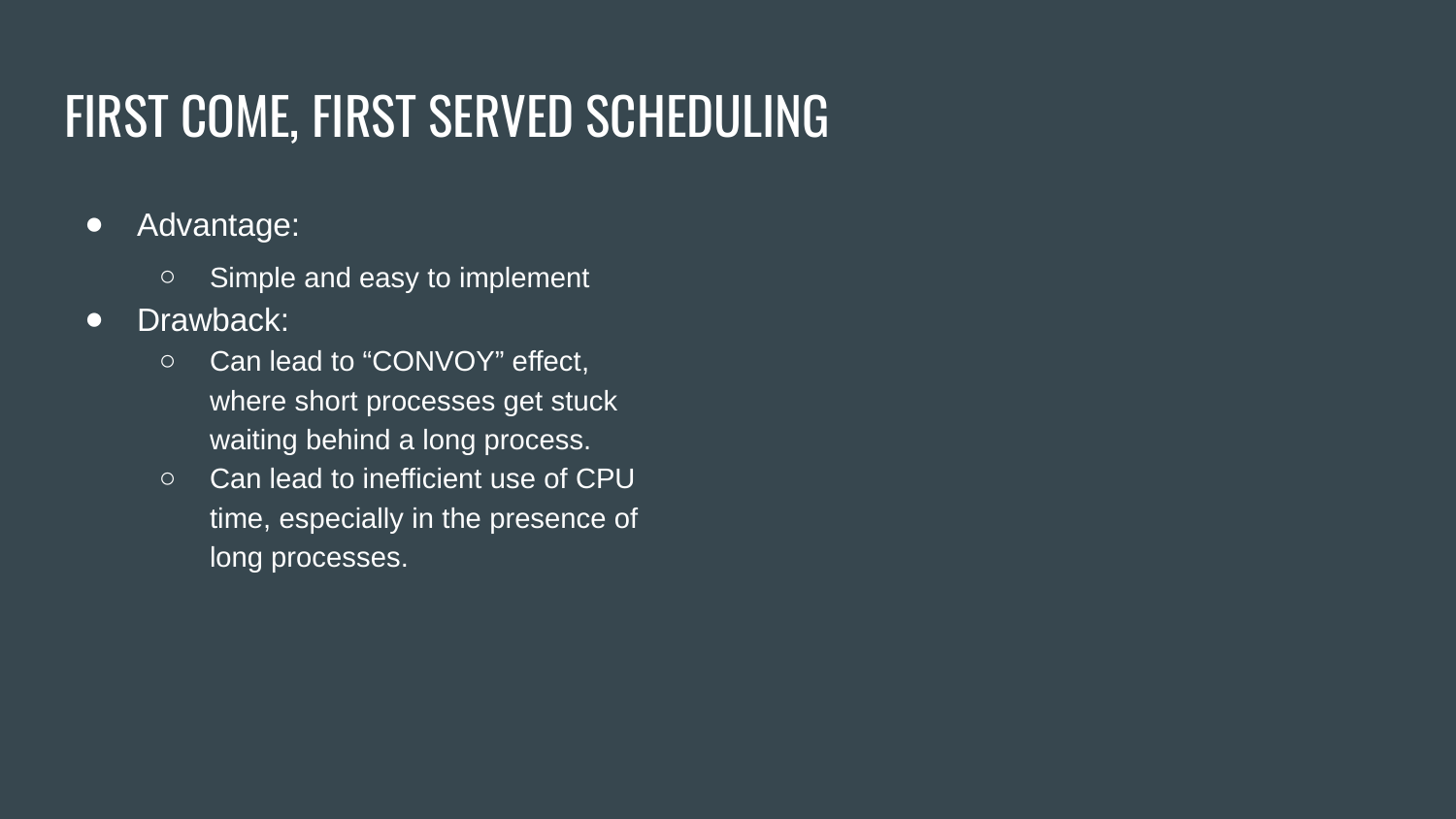

# FIRST COME, FIRST SERVED SCHEDULING
Advantage:
Simple and easy to implement
Drawback:
Can lead to “CONVOY” effect, where short processes get stuck waiting behind a long process.
Can lead to inefficient use of CPU time, especially in the presence of long processes.